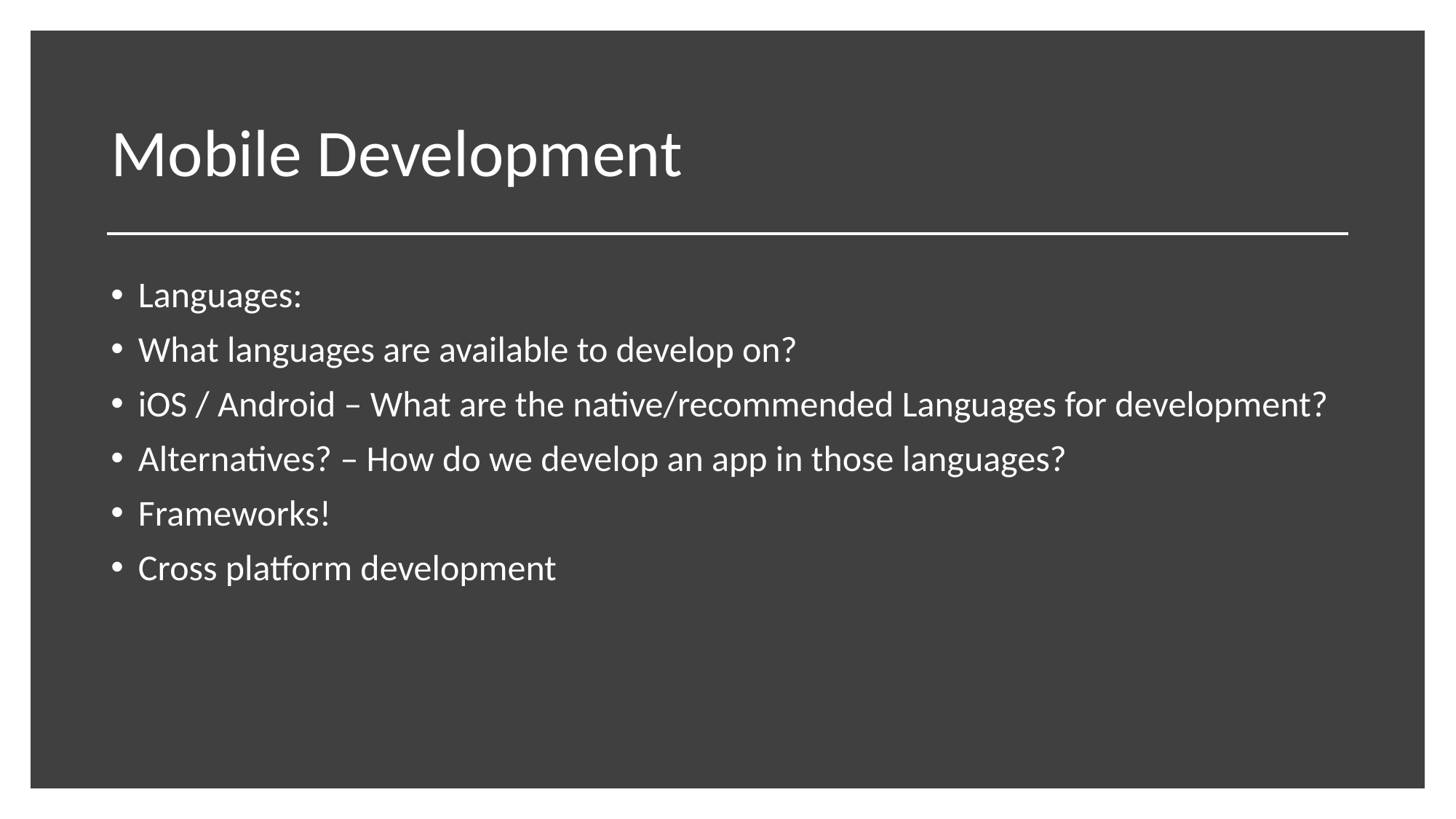

# Mobile Development
Languages:
What languages are available to develop on?
iOS / Android – What are the native/recommended Languages for development?
Alternatives? – How do we develop an app in those languages?
Frameworks!
Cross platform development